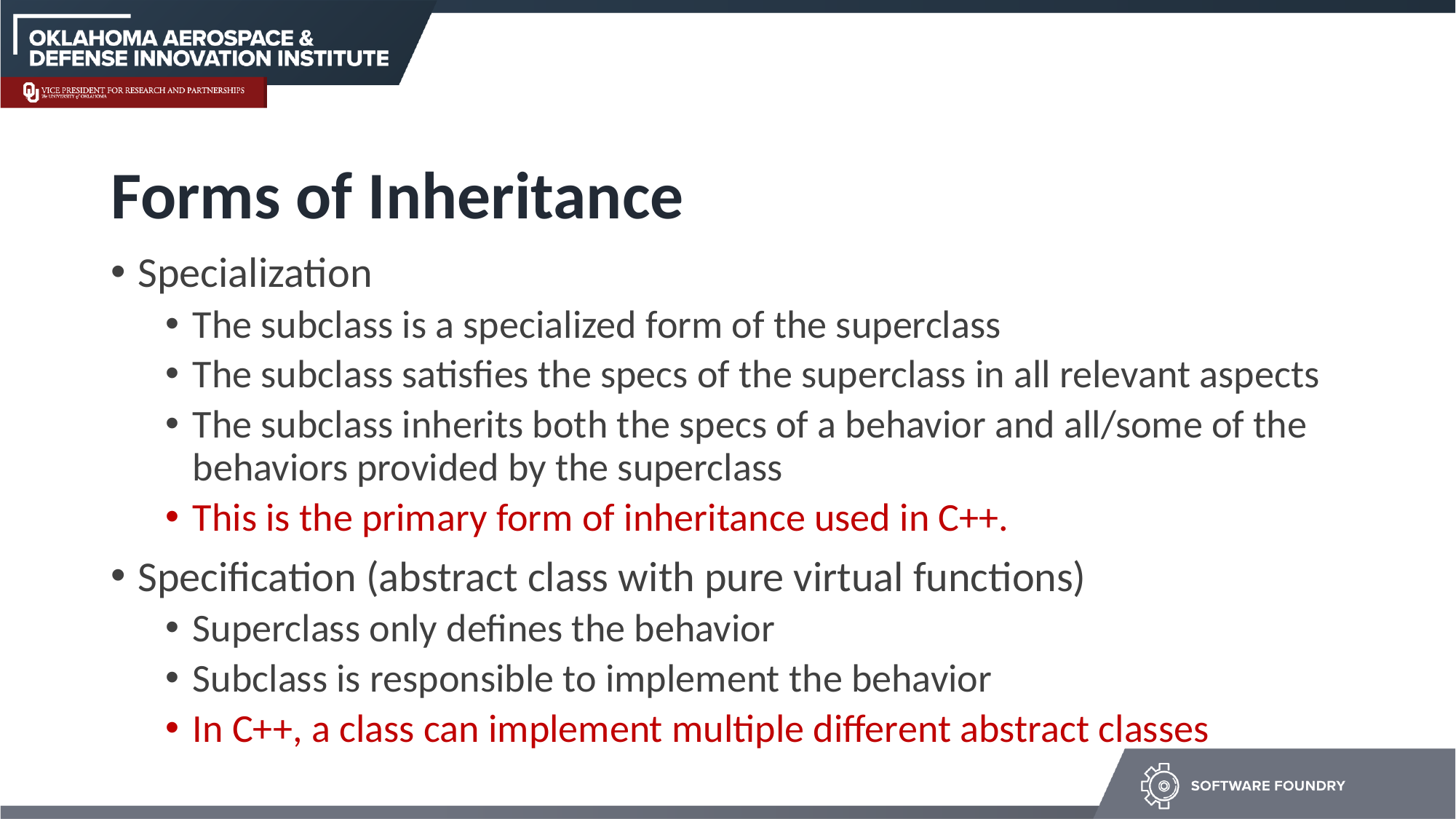

# Forms of Inheritance
Specialization
The subclass is a specialized form of the superclass
The subclass satisfies the specs of the superclass in all relevant aspects
The subclass inherits both the specs of a behavior and all/some of the behaviors provided by the superclass
This is the primary form of inheritance used in C++.
Specification (abstract class with pure virtual functions)
Superclass only defines the behavior
Subclass is responsible to implement the behavior
In C++, a class can implement multiple different abstract classes